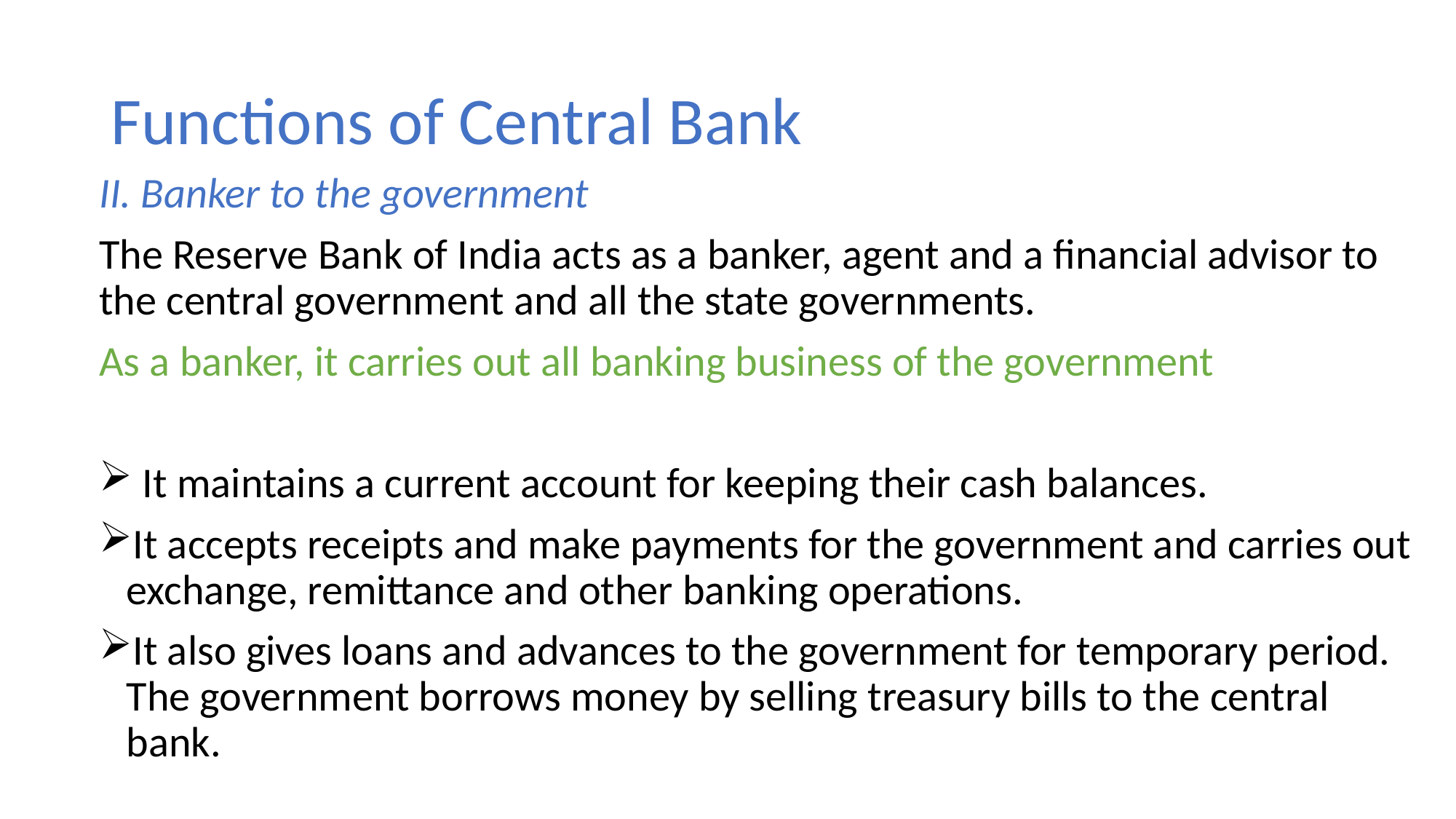

# Functions of Central Bank
II. Banker to the government
The Reserve Bank of India acts as a banker, agent and a financial advisor to the central government and all the state governments.
As a banker, it carries out all banking business of the government

 It maintains a current account for keeping their cash balances.
It accepts receipts and make payments for the government and carries out exchange, remittance and other banking operations.
It also gives loans and advances to the government for temporary period. The government borrows money by selling treasury bills to the central bank.